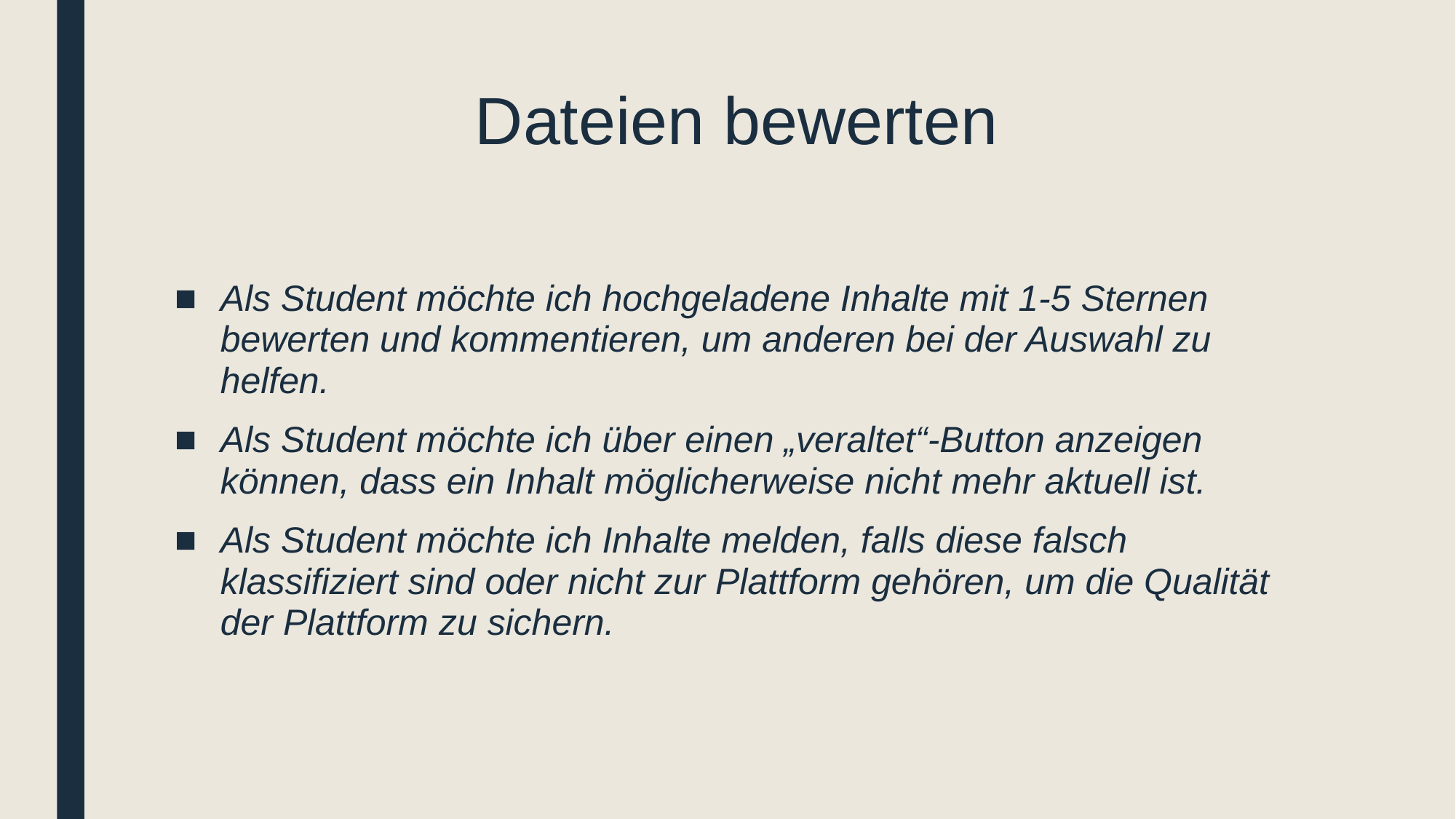

# Dateien bewerten
Als Student möchte ich hochgeladene Inhalte mit 1-5 Sternen bewerten und kommentieren, um anderen bei der Auswahl zu helfen.
Als Student möchte ich über einen „veraltet“-Button anzeigen können, dass ein Inhalt möglicherweise nicht mehr aktuell ist.
Als Student möchte ich Inhalte melden, falls diese falsch klassifiziert sind oder nicht zur Plattform gehören, um die Qualität der Plattform zu sichern.